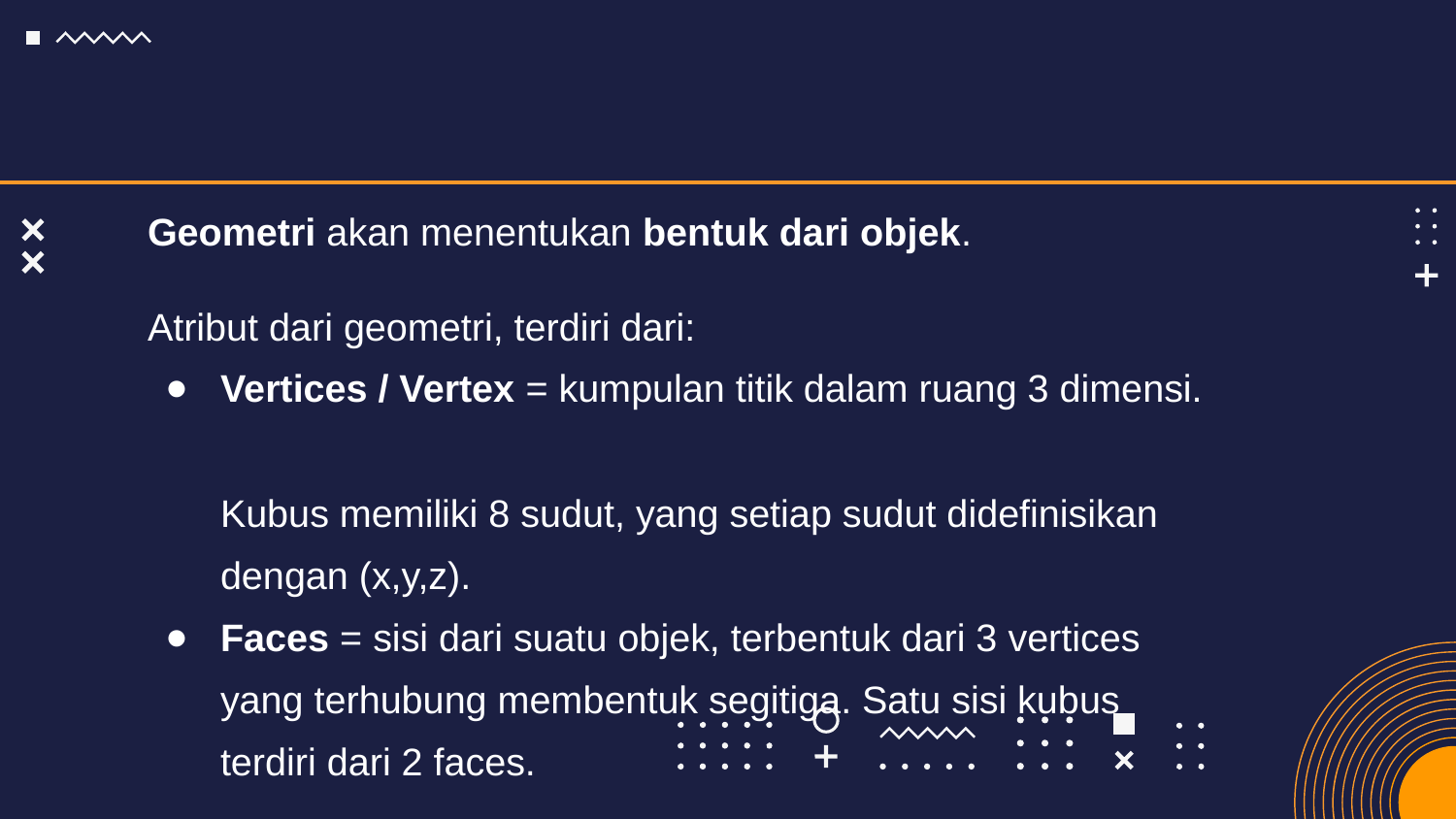

Geometri akan menentukan bentuk dari objek.
Atribut dari geometri, terdiri dari:
Vertices / Vertex = kumpulan titik dalam ruang 3 dimensi.
Kubus memiliki 8 sudut, yang setiap sudut didefinisikan dengan (x,y,z).
Faces = sisi dari suatu objek, terbentuk dari 3 vertices yang terhubung membentuk segitiga. Satu sisi kubus terdiri dari 2 faces.